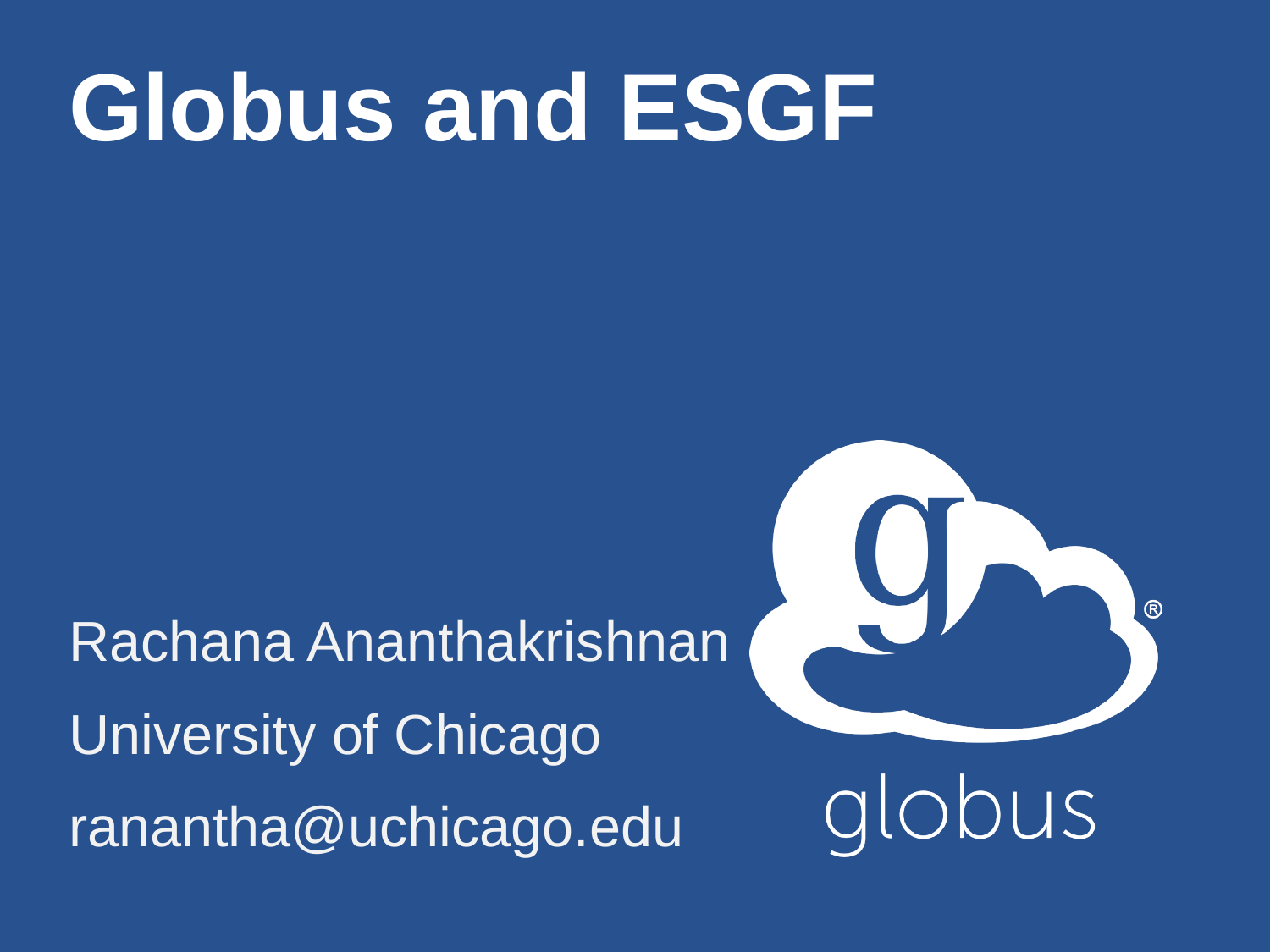

# Globus and ESGF
Rachana Ananthakrishnan
University of Chicago
ranantha@uchicago.edu